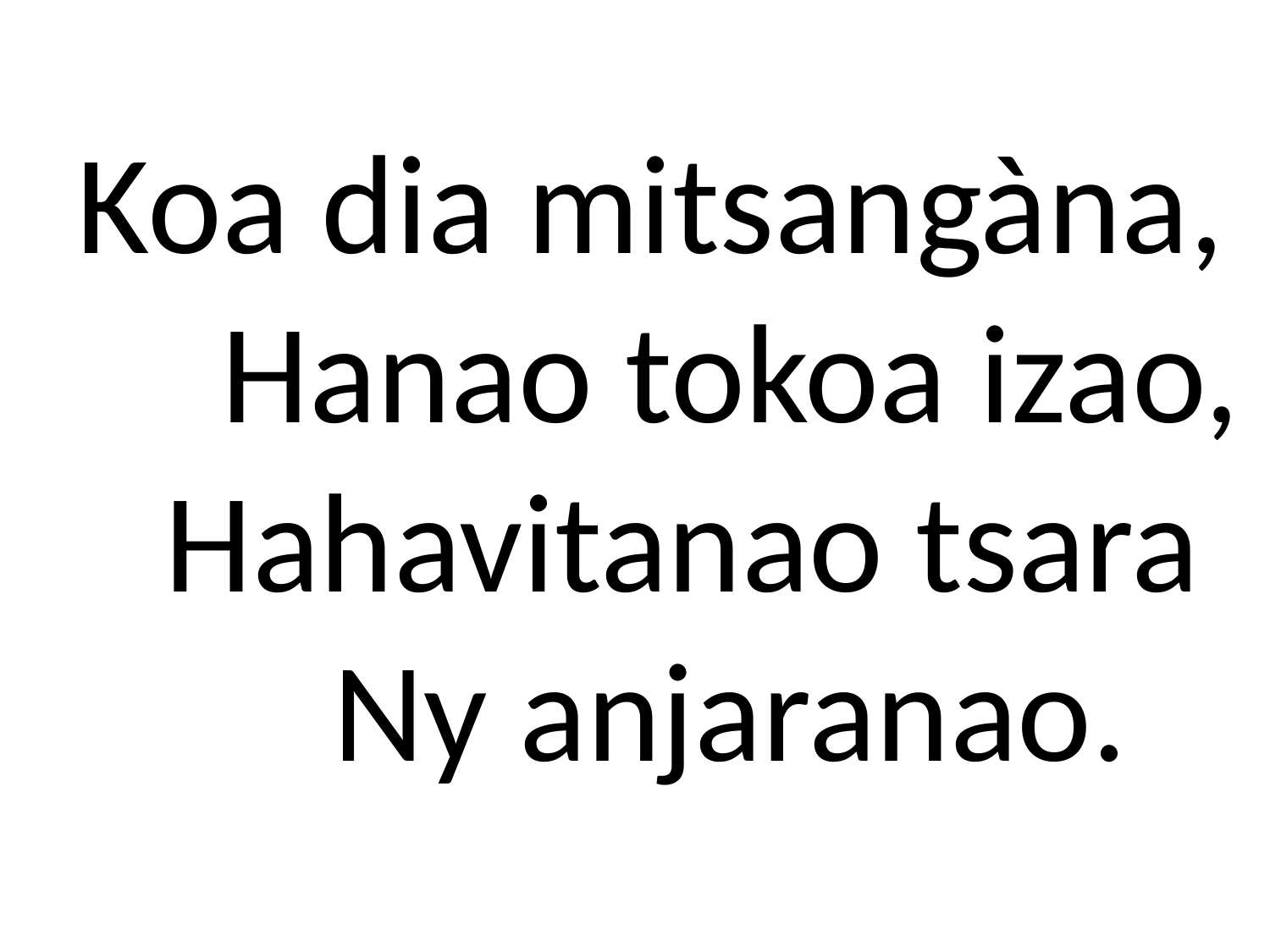

Koa dia mitsangàna,
      Hanao tokoa izao,
   Hahavitanao tsara
      Ny anjaranao.